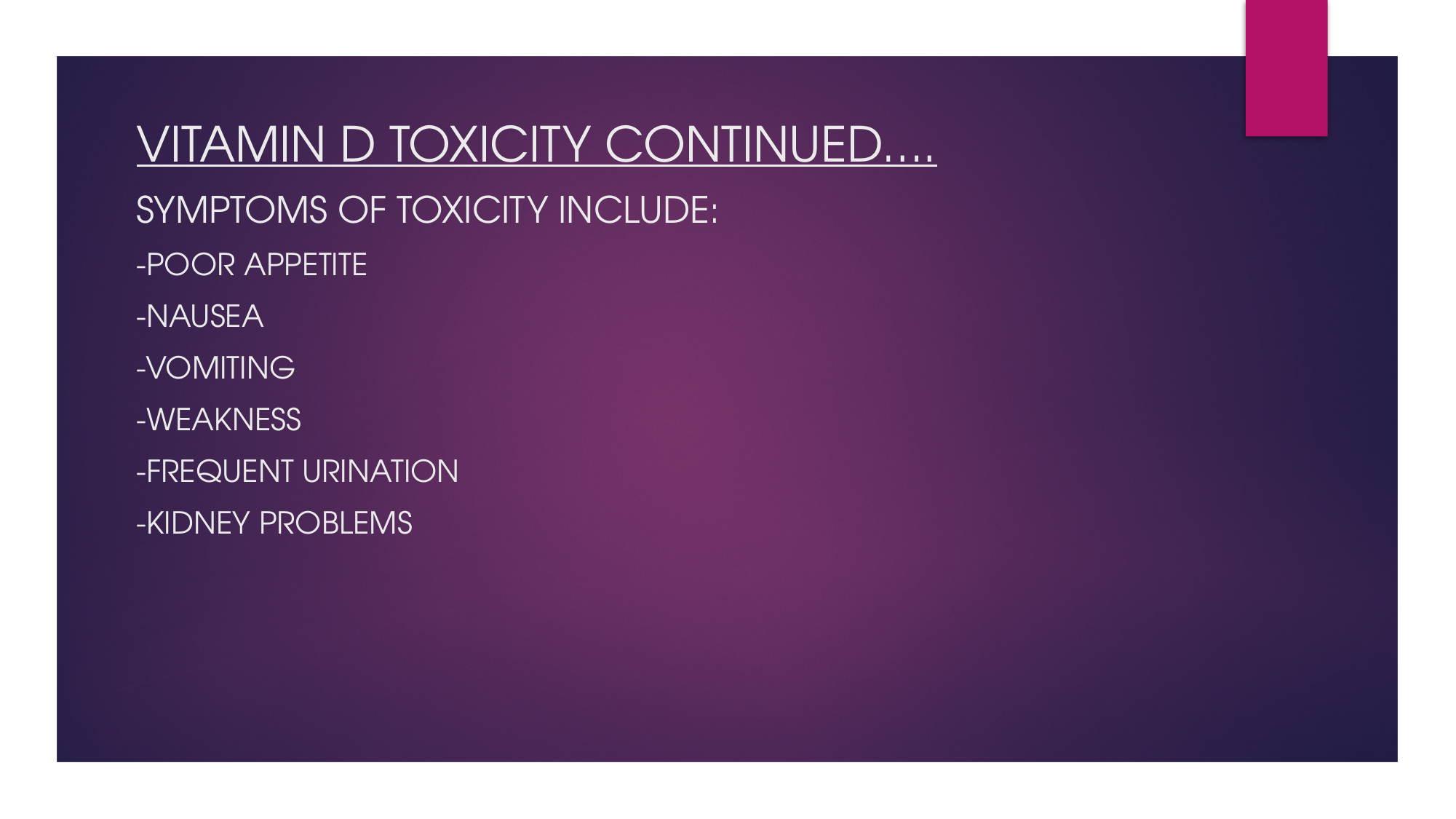

#
Vitamin d toxicity continued….
Symptoms of toxicity include:
-poor appetite
-nausea
-vomiting
-weakness
-frequent urination
-kidney problems